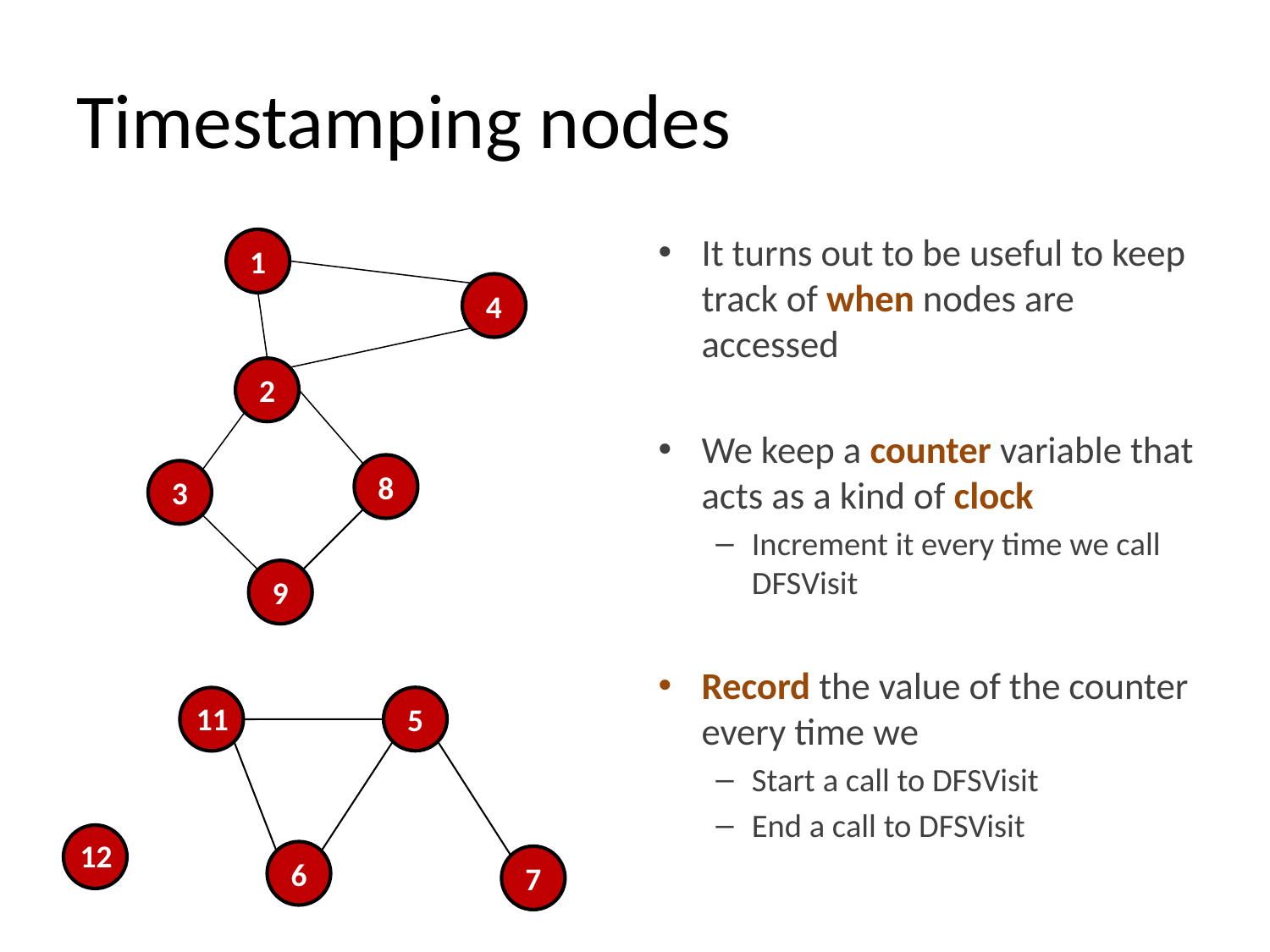

# Timestamping nodes
It turns out to be useful to keep track of when nodes are accessed

We keep a counter variable that acts as a kind of clock
Increment it every time we call DFSVisit

Record the value of the counter every time we
Start a call to DFSVisit
End a call to DFSVisit

1
4
2
8
3
9
5

11

12
6
7